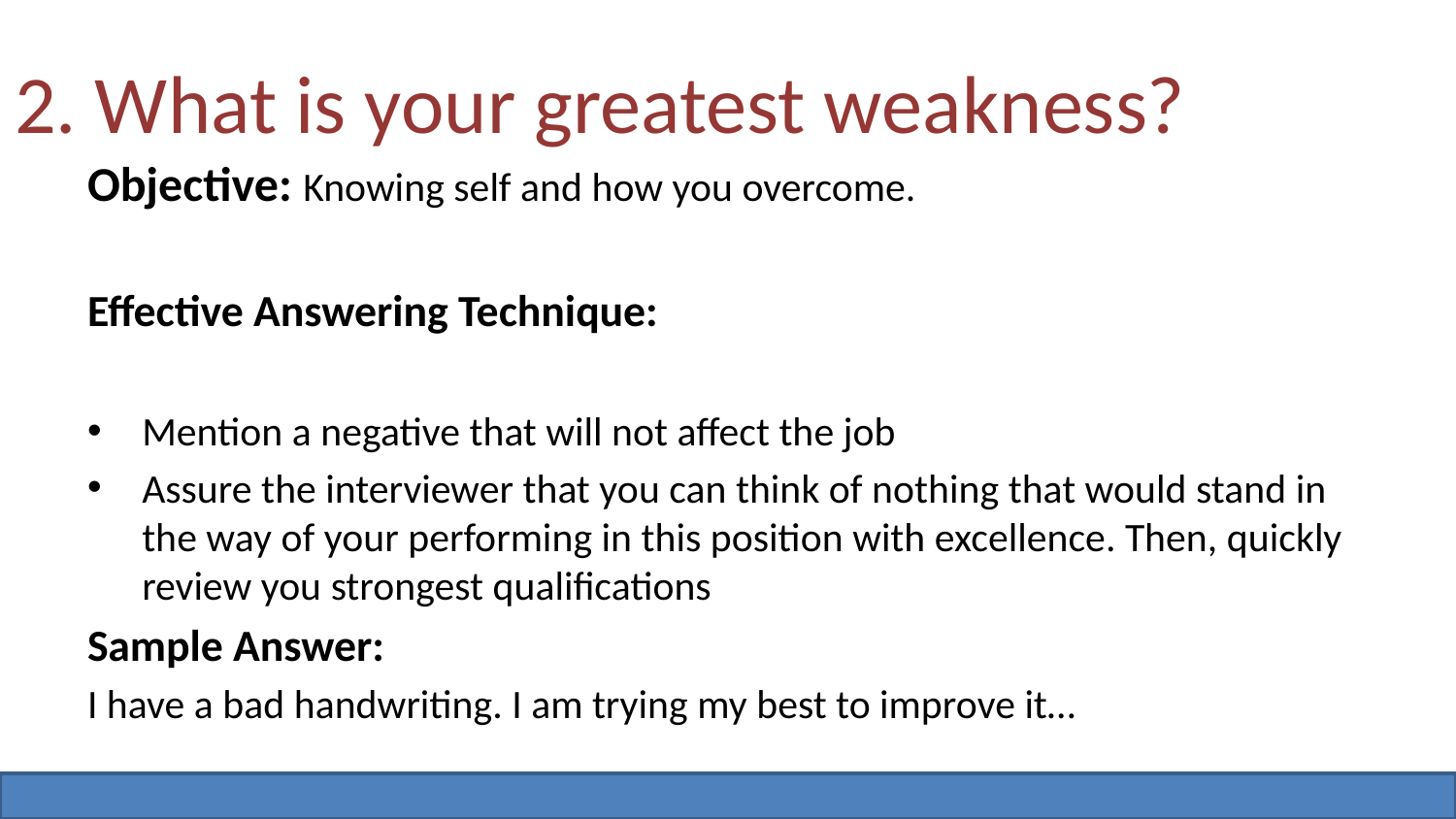

# 2. What is your greatest weakness?
Objective: Knowing self and how you overcome.

Effective Answering Technique:

Mention a negative that will not affect the job
Assure the interviewer that you can think of nothing that would stand in the way of your performing in this position with excellence. Then, quickly review you strongest qualifications
Sample Answer:
I have a bad handwriting. I am trying my best to improve it…